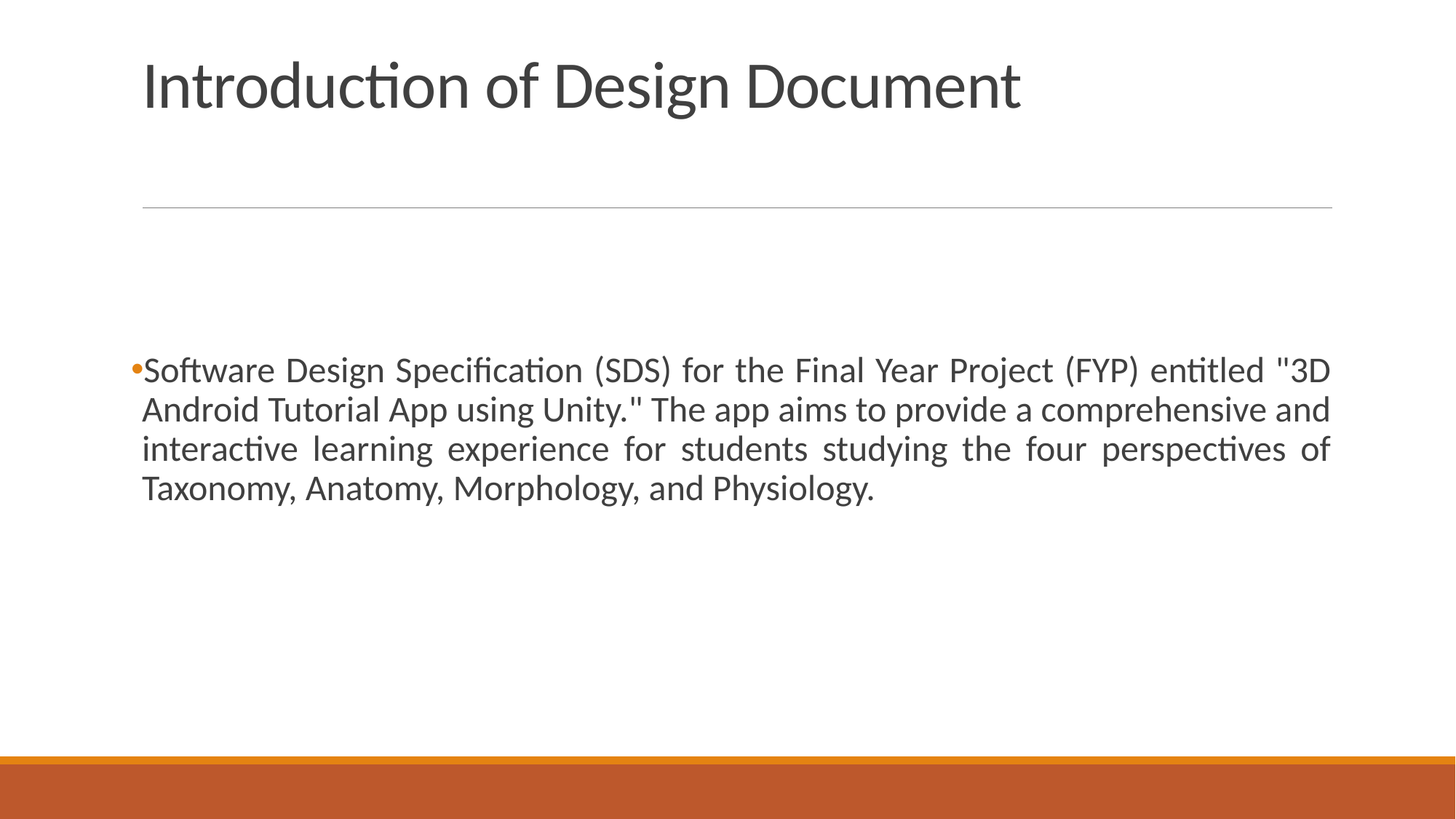

# Introduction of Design Document

Software Design Specification (SDS) for the Final Year Project (FYP) entitled "3D Android Tutorial App using Unity." The app aims to provide a comprehensive and interactive learning experience for students studying the four perspectives of Taxonomy, Anatomy, Morphology, and Physiology.